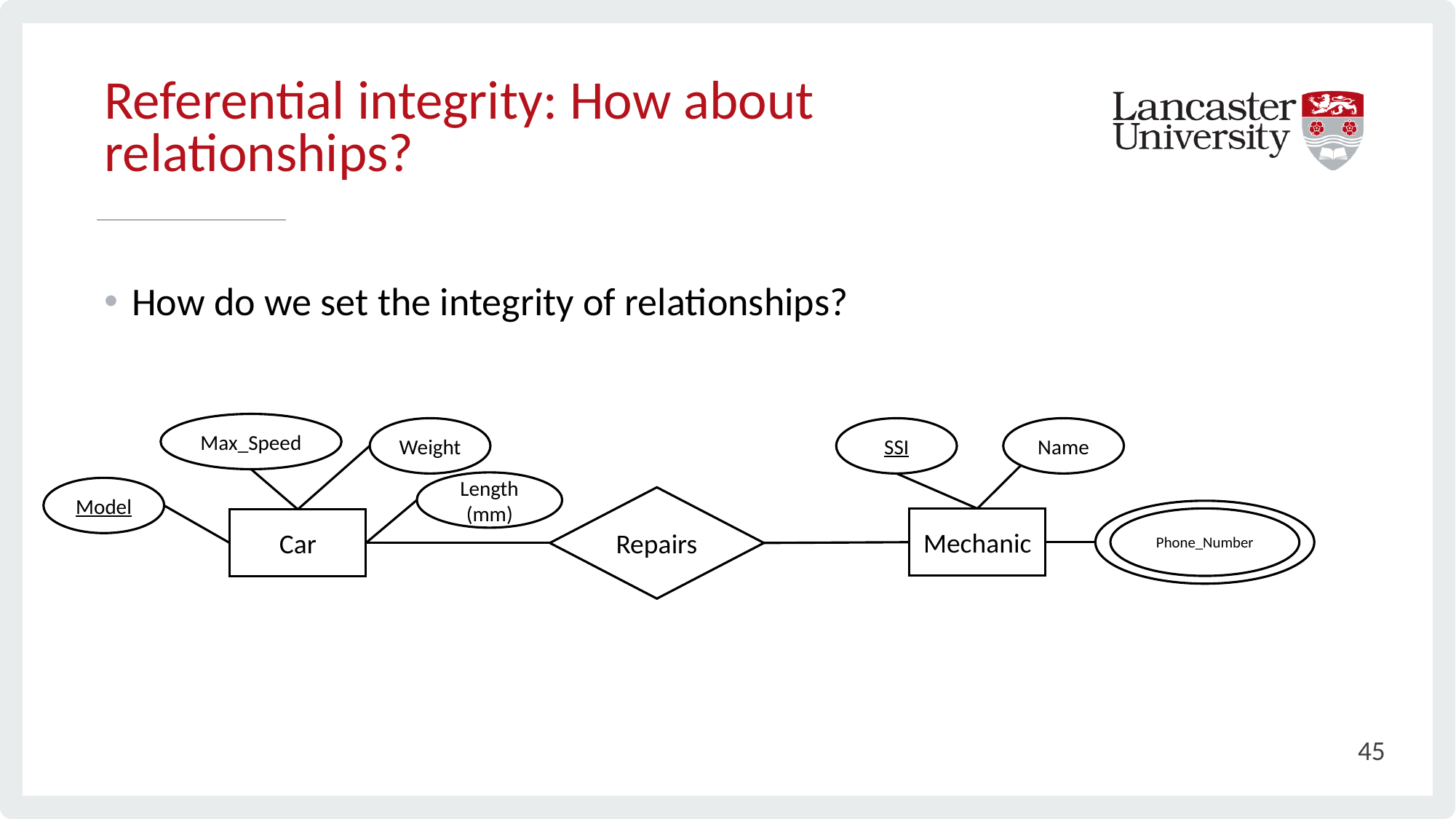

# Referential integrity: How about relationships?
How do we set the integrity of relationships?
Max_Speed
Weight
SSI
Name
Length (mm)
Model
Repairs

Phone_Number
Mechanic
Car

45